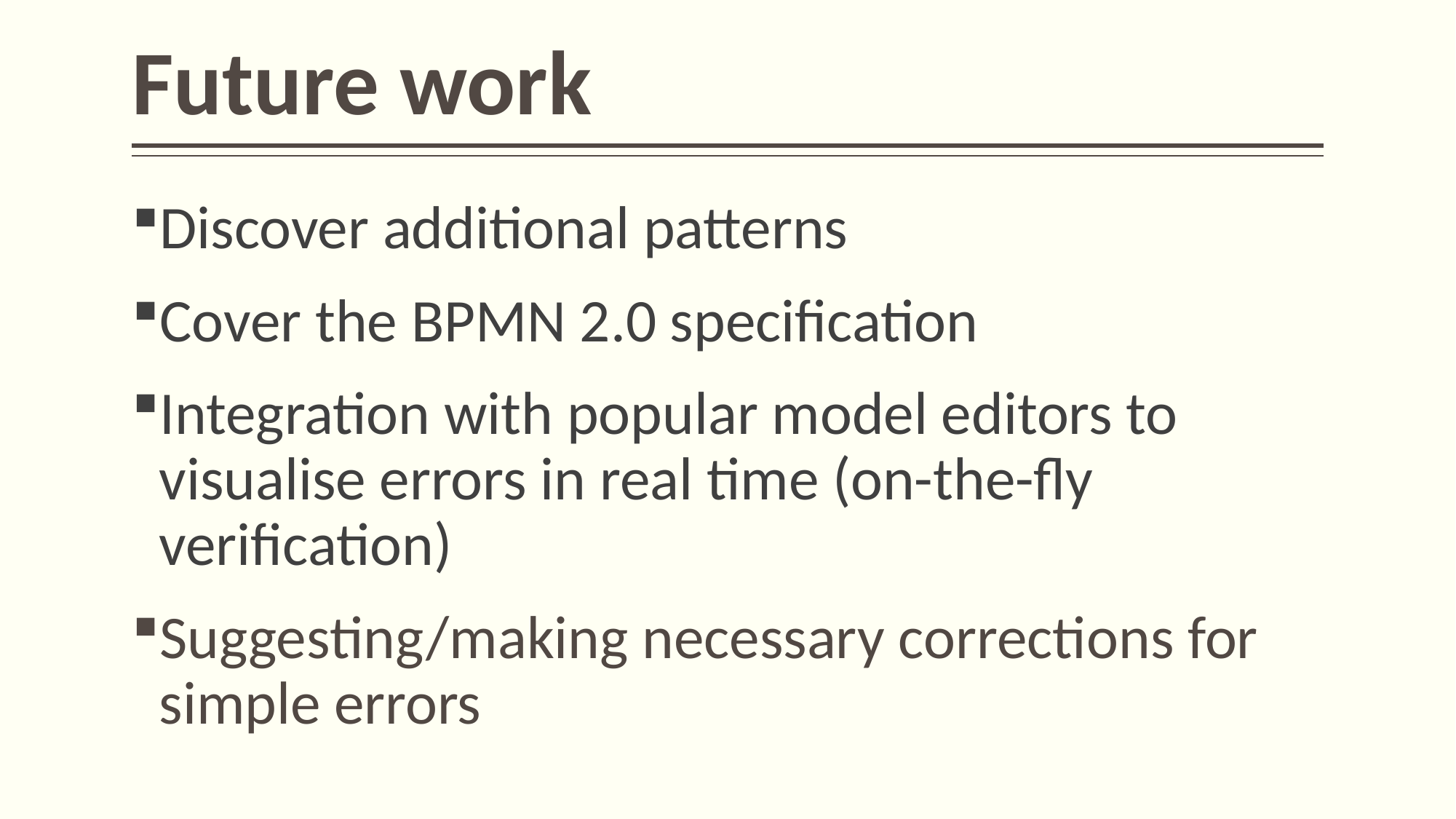

# Future work
Discover additional patterns
Cover the BPMN 2.0 specification
Integration with popular model editors to visualise errors in real time (on-the-fly verification)
Suggesting/making necessary corrections for simple errors